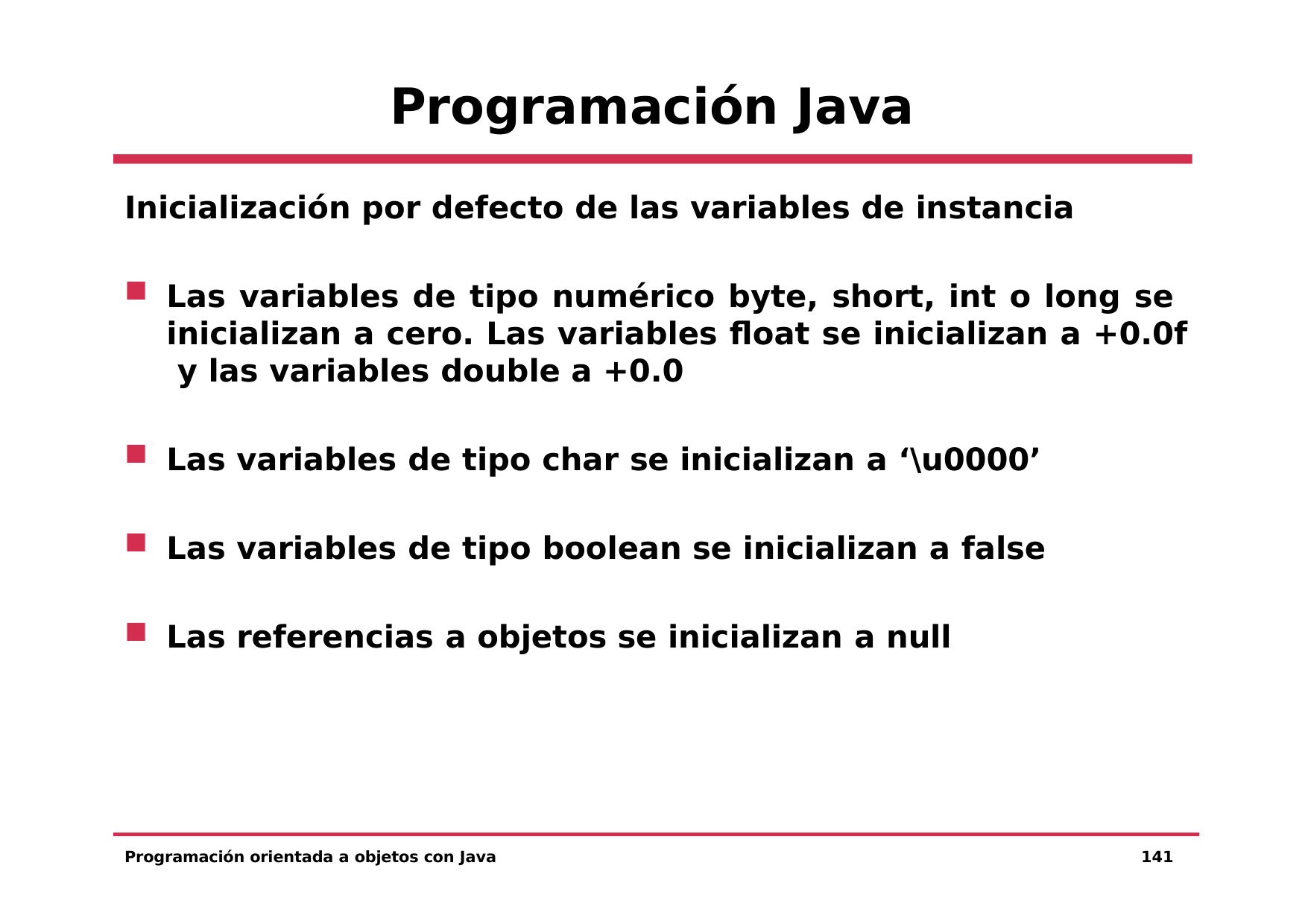

# Programación Java
Inicialización por defecto de las variables de instancia

Las variables de tipo numérico byte, short, int o long se  inicializan a cero. Las variables float se inicializan a +0.0f  y las variables double a +0.0

Las variables de tipo char se inicializan a ‘\u0000’

Las variables de tipo boolean se inicializan a false

Las referencias a objetos se inicializan a null
Programación orientada a objetos con Java
141